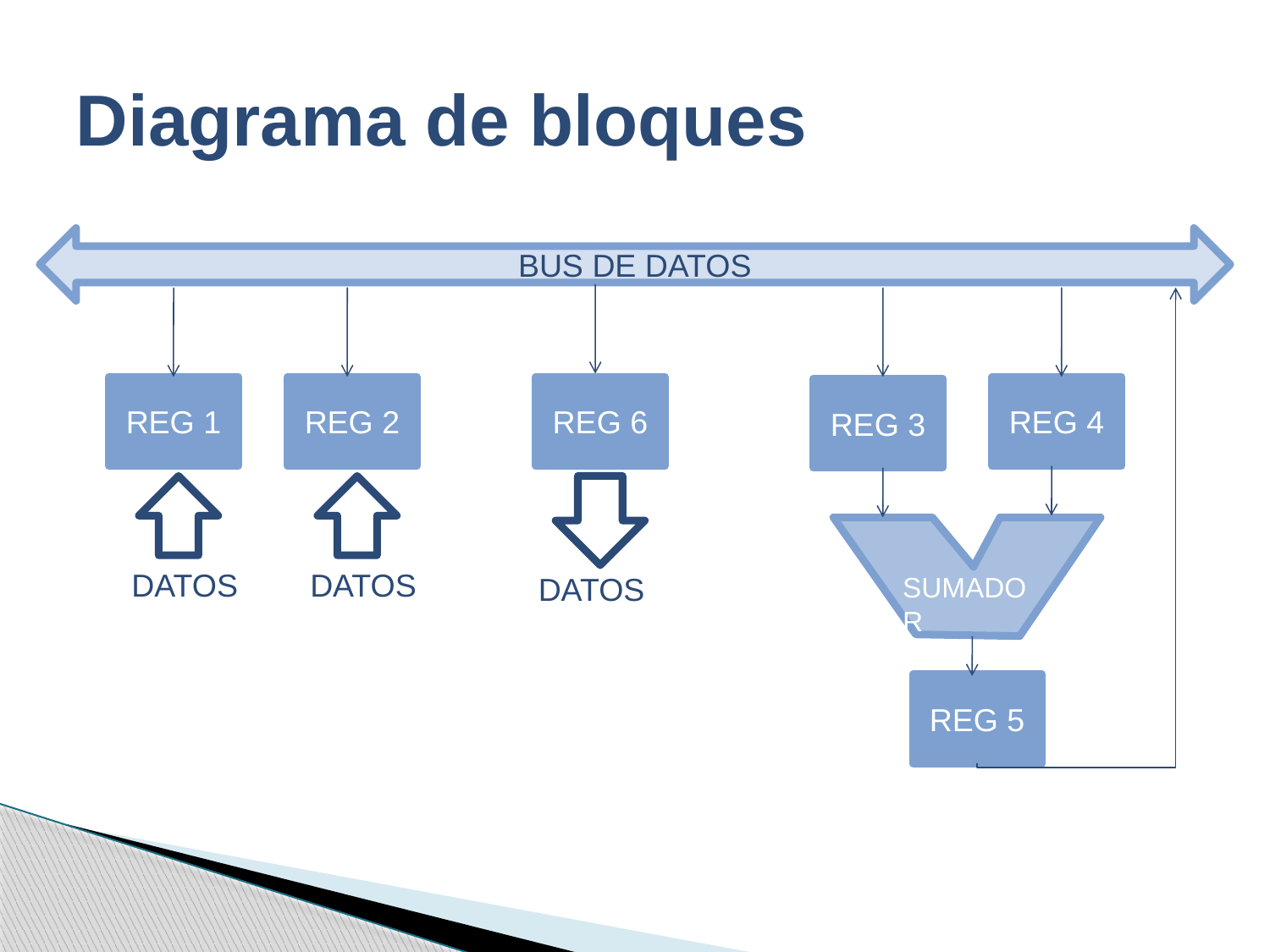

# Diagrama de bloques
BUS DE DATOS
REG 1
REG 2
REG 6
REG 4
REG 3

DATOS
DATOS
DATOS
SUMADOR
REG 5